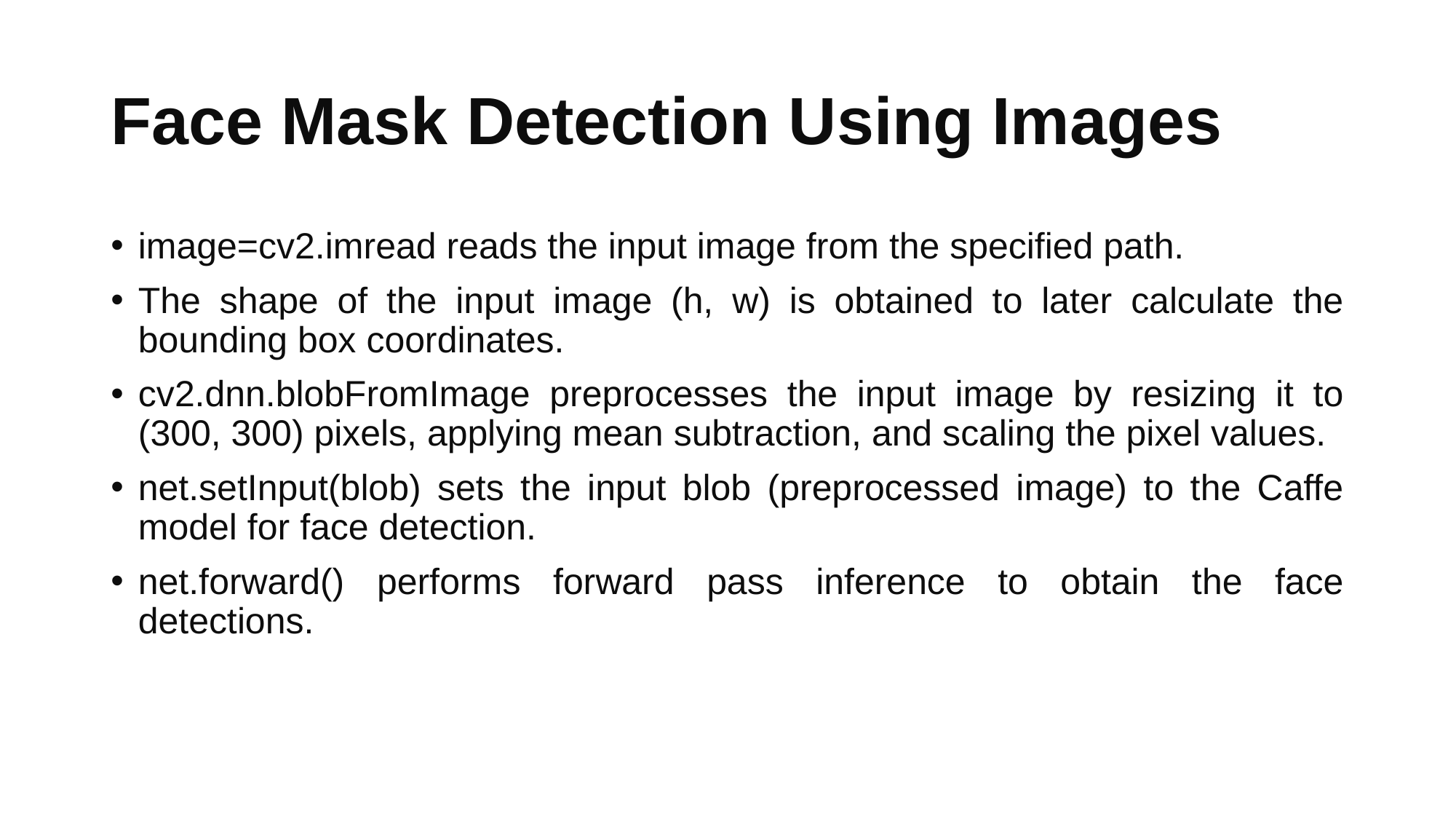

# Face Mask Detection Using Images
image=cv2.imread reads the input image from the specified path.
The shape of the input image (h, w) is obtained to later calculate the bounding box coordinates.
cv2.dnn.blobFromImage preprocesses the input image by resizing it to (300, 300) pixels, applying mean subtraction, and scaling the pixel values.
net.setInput(blob) sets the input blob (preprocessed image) to the Caffe model for face detection.
net.forward() performs forward pass inference to obtain the face detections.